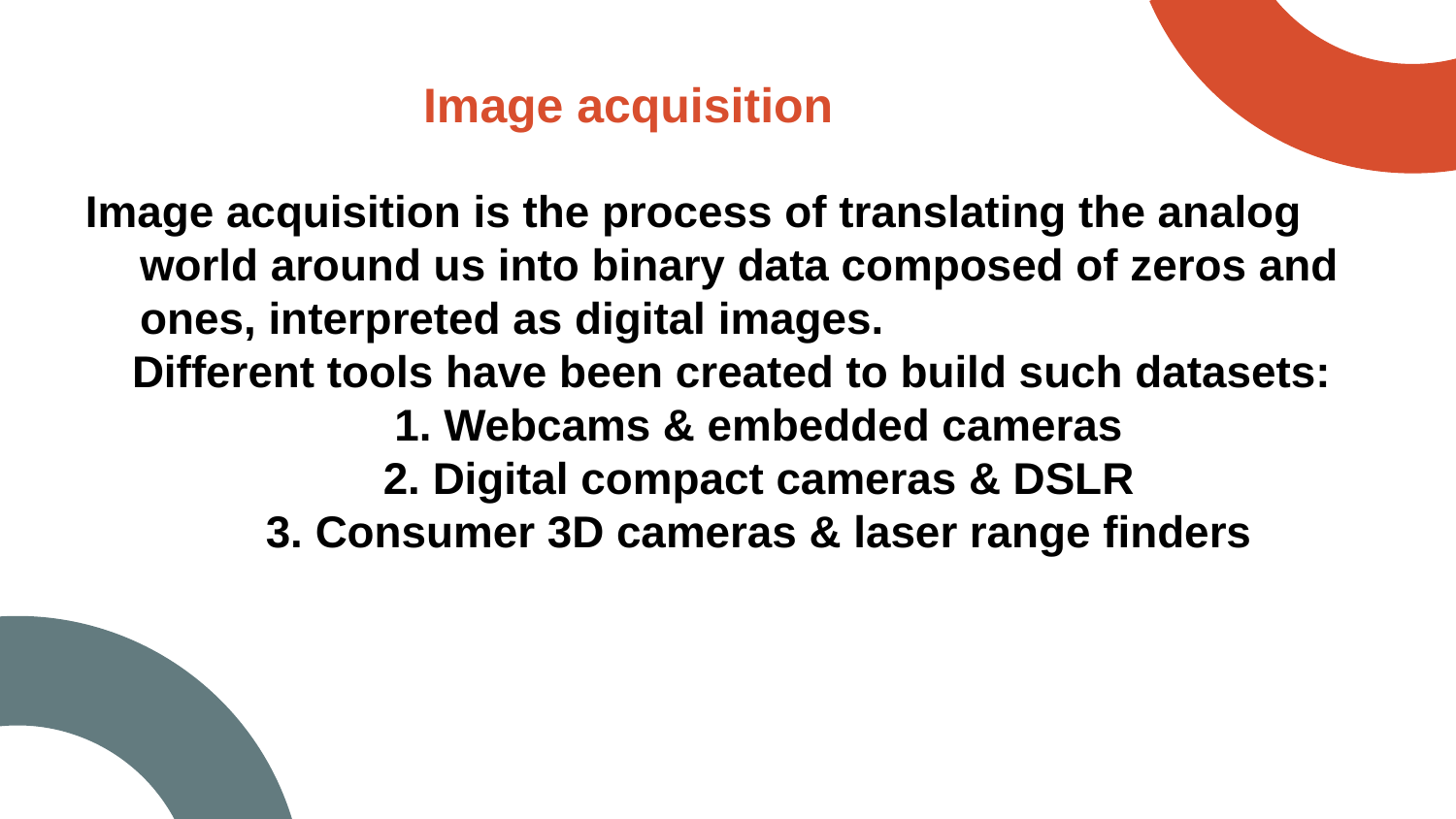

# Image acquisition
Image acquisition is the process of translating the analog world around us into binary data composed of zeros and ones, interpreted as digital images.
Different tools have been created to build such datasets:
1. Webcams & embedded cameras
2. Digital compact cameras & DSLR
3. Consumer 3D cameras & laser range finders